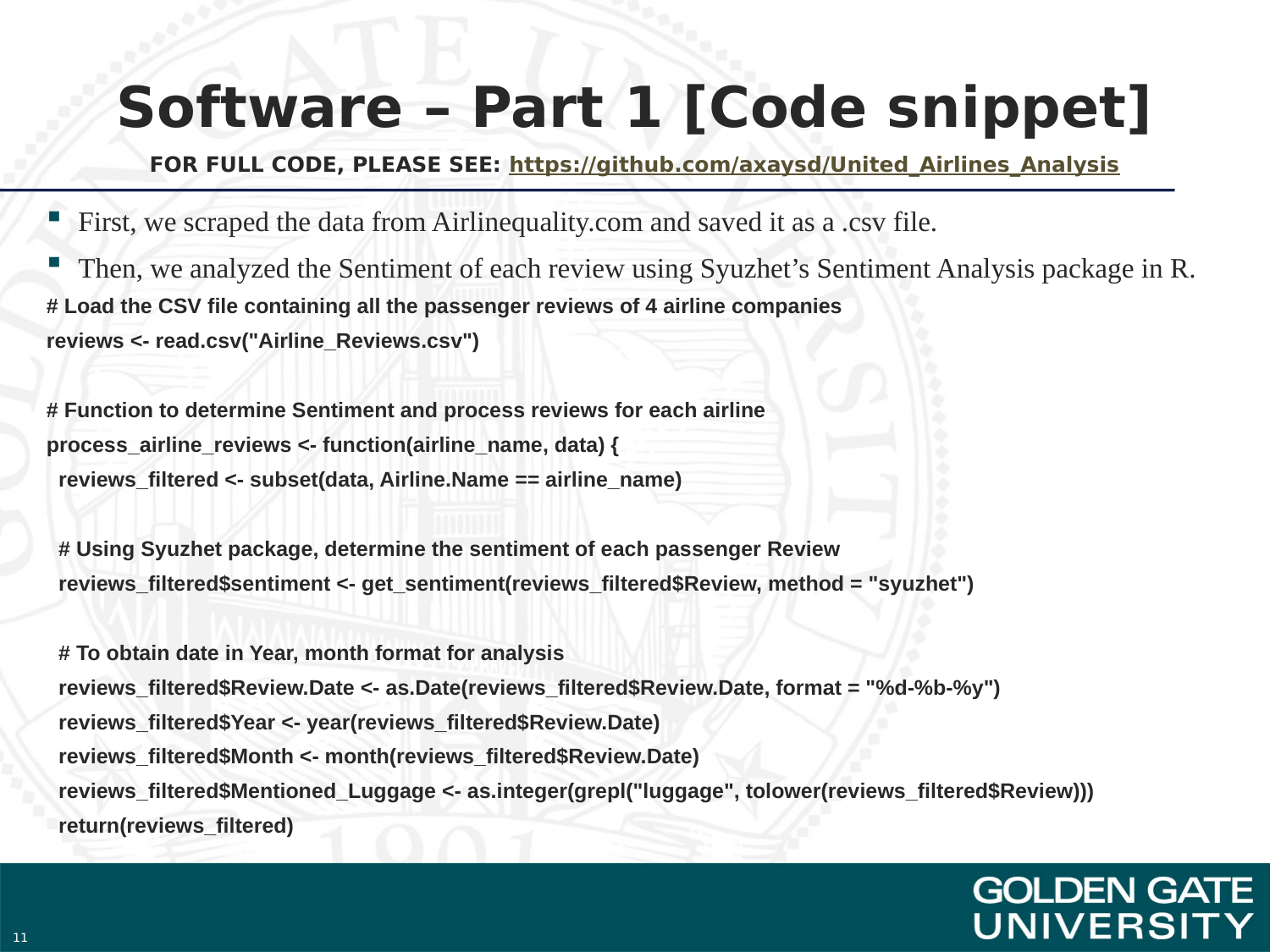

# Software – Part 1 [Code snippet] FOR FULL CODE, PLEASE SEE: https://github.com/axaysd/United_Airlines_Analysis
First, we scraped the data from Airlinequality.com and saved it as a .csv file.
Then, we analyzed the Sentiment of each review using Syuzhet’s Sentiment Analysis package in R.
# Load the CSV file containing all the passenger reviews of 4 airline companies
reviews <- read.csv("Airline_Reviews.csv")

# Function to determine Sentiment and process reviews for each airline
process_airline_reviews <- function(airline_name, data) {
  reviews_filtered <- subset(data, Airline.Name == airline_name)

  # Using Syuzhet package, determine the sentiment of each passenger Review
  reviews_filtered$sentiment <- get_sentiment(reviews_filtered$Review, method = "syuzhet")

  # To obtain date in Year, month format for analysis
  reviews_filtered$Review.Date <- as.Date(reviews_filtered$Review.Date, format = "%d-%b-%y")
  reviews_filtered$Year <- year(reviews_filtered$Review.Date)
  reviews_filtered$Month <- month(reviews_filtered$Review.Date)
  reviews_filtered$Mentioned_Luggage <- as.integer(grepl("luggage", tolower(reviews_filtered$Review)))
  return(reviews_filtered)
11